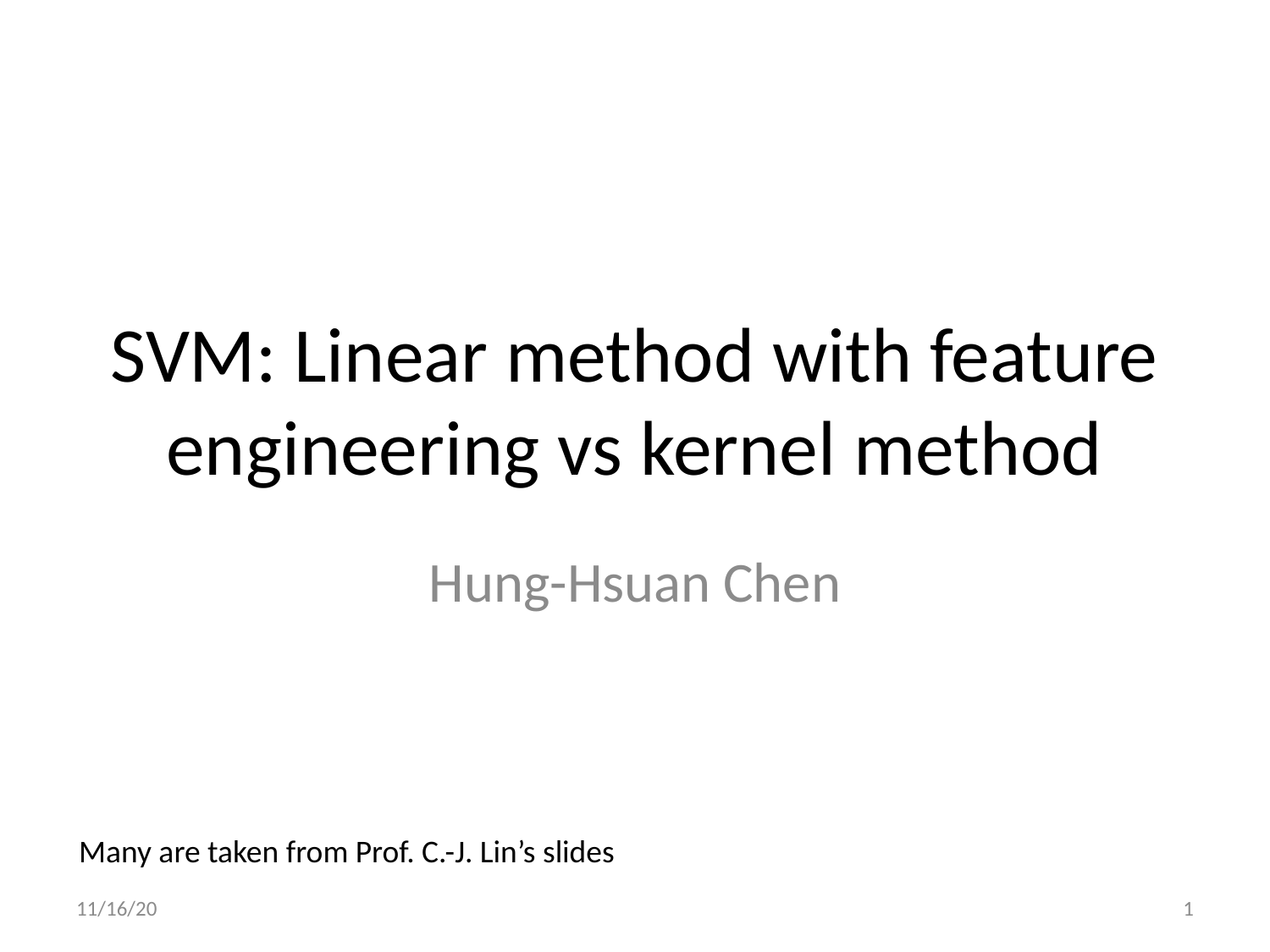

# SVM: Linear method with feature engineering vs kernel method
Hung-Hsuan Chen
Many are taken from Prof. C.-J. Lin’s slides
11/16/20
1